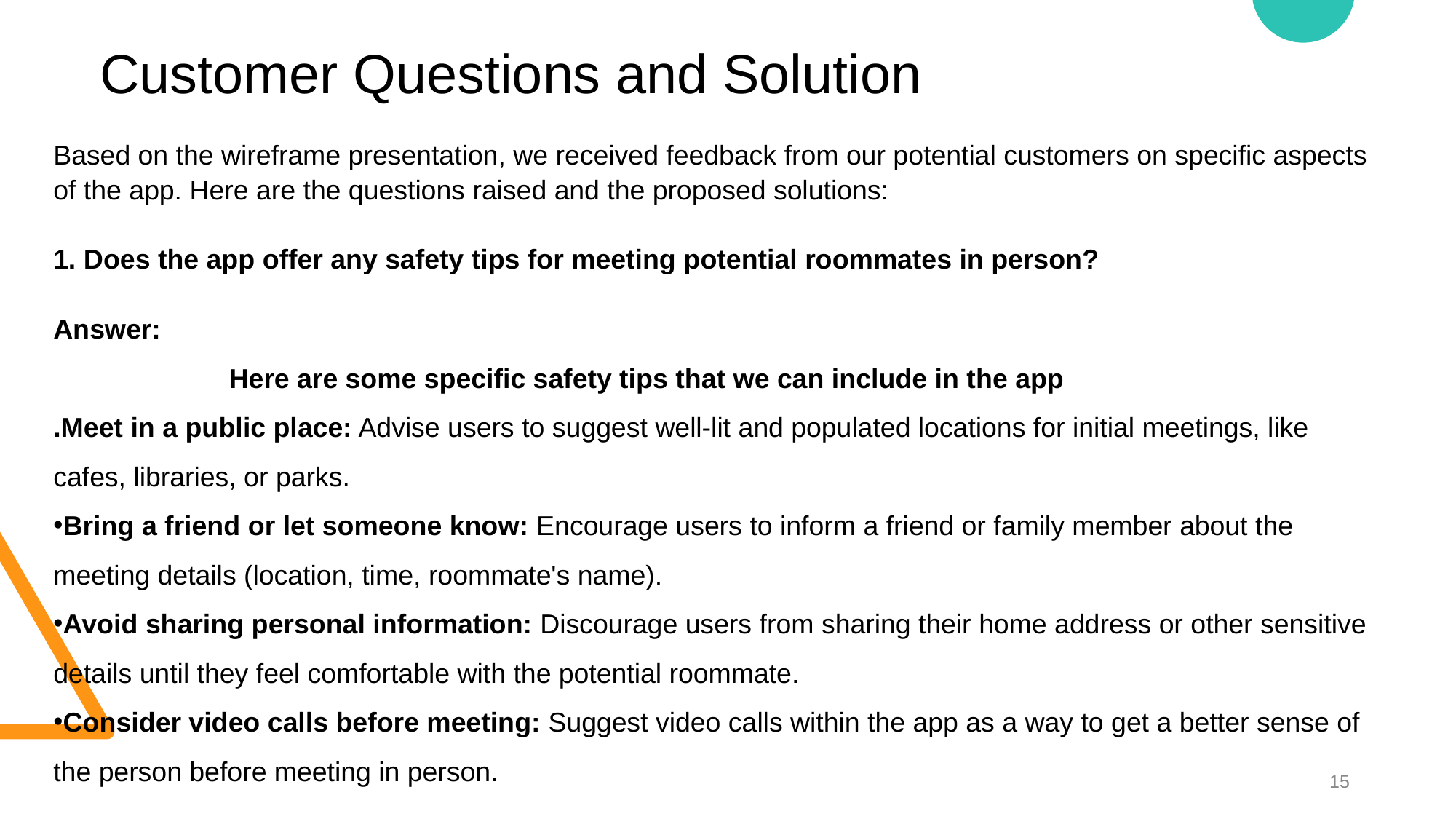

Customer Questions and Solution
Based on the wireframe presentation, we received feedback from our potential customers on specific aspects of the app. Here are the questions raised and the proposed solutions:

1. Does the app offer any safety tips for meeting potential roommates in person?

Answer:
                       Here are some specific safety tips that we can include in the app
.Meet in a public place: Advise users to suggest well-lit and populated locations for initial meetings, like cafes, libraries, or parks.
Bring a friend or let someone know: Encourage users to inform a friend or family member about the meeting details (location, time, roommate's name).
Avoid sharing personal information: Discourage users from sharing their home address or other sensitive details until they feel comfortable with the potential roommate.
Consider video calls before meeting: Suggest video calls within the app as a way to get a better sense of the person before meeting in person.

15